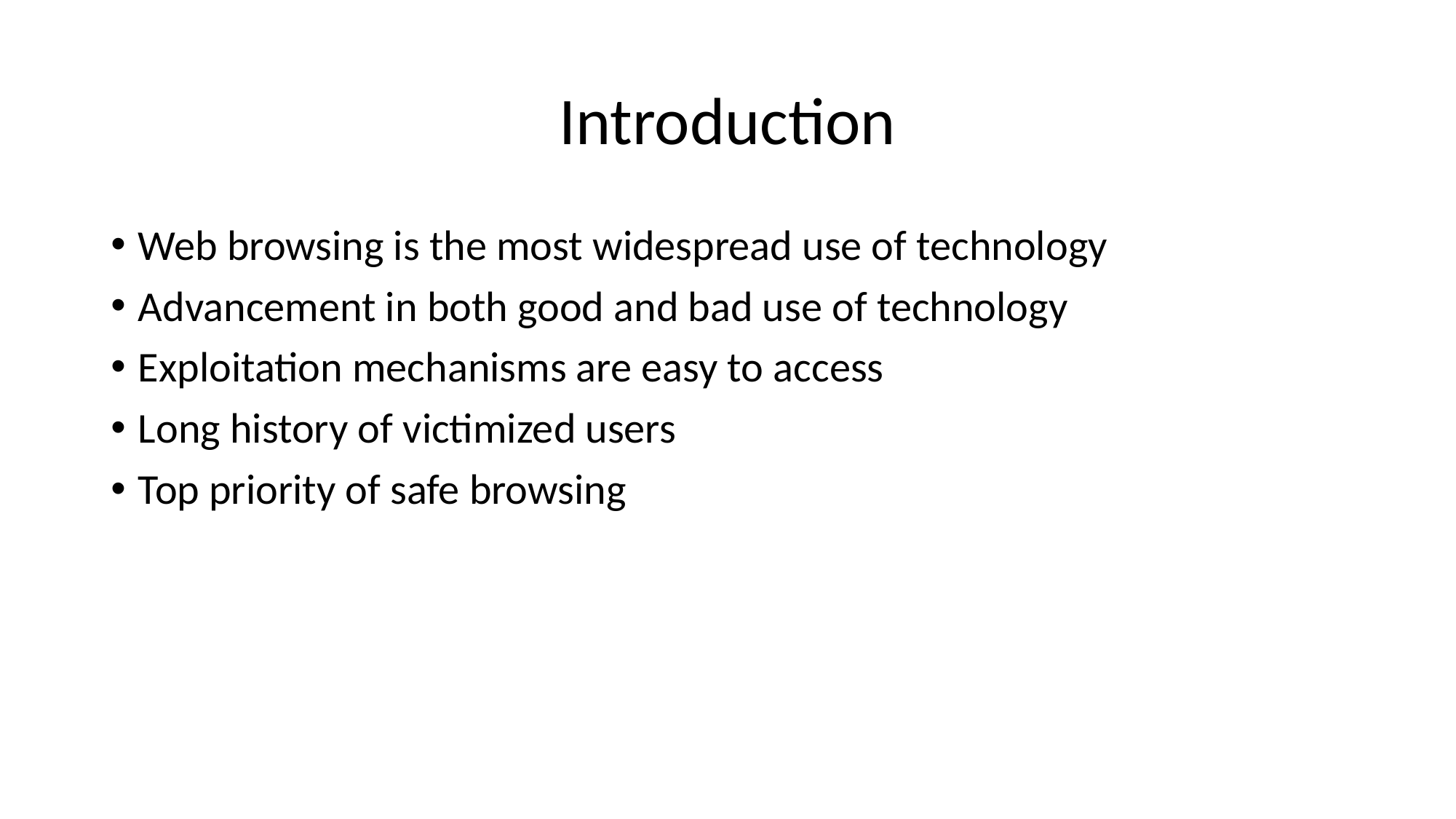

# Introduction
Web browsing is the most widespread use of technology
Advancement in both good and bad use of technology
Exploitation mechanisms are easy to access
Long history of victimized users
Top priority of safe browsing